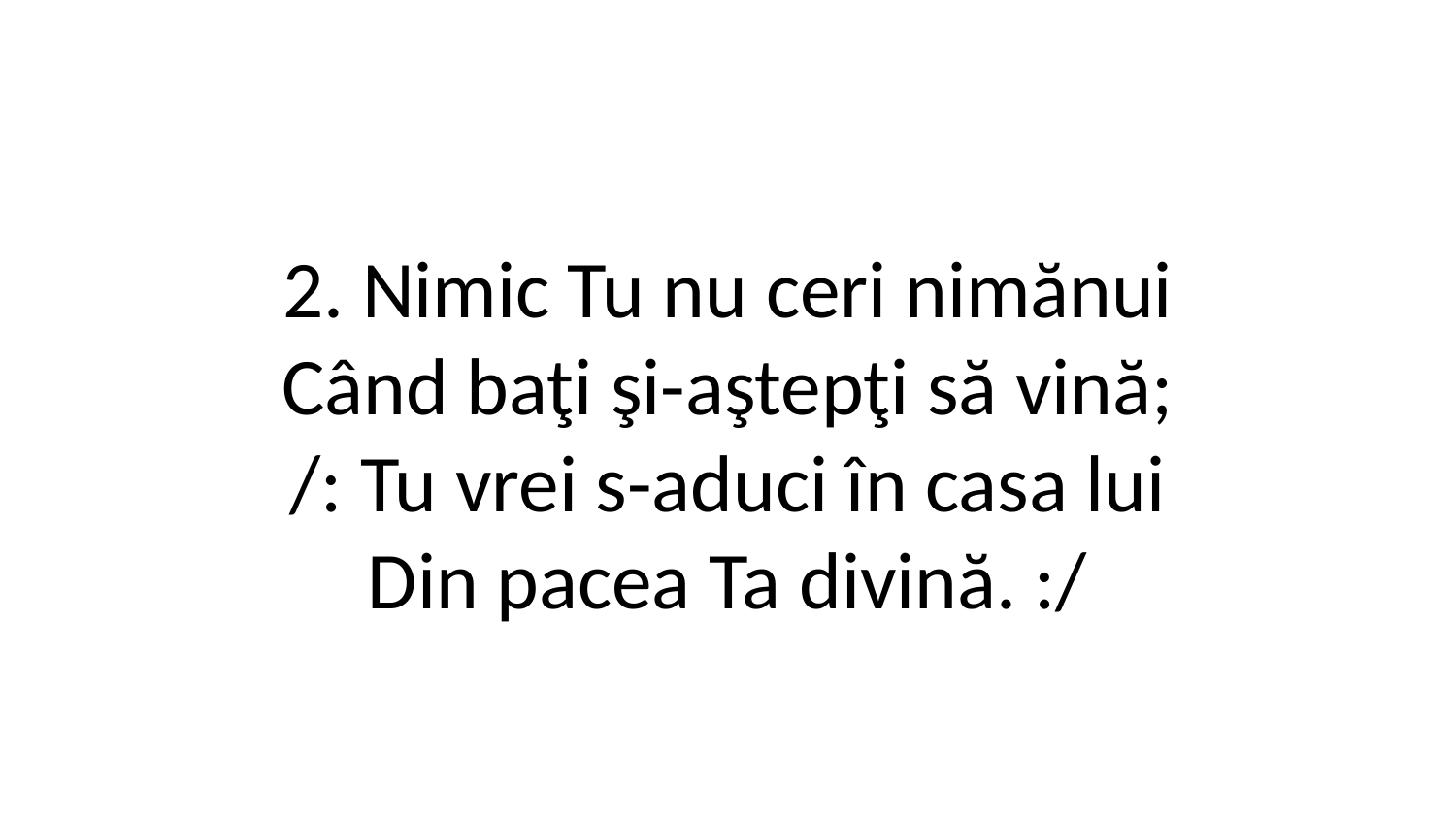

2. Nimic Tu nu ceri nimănui
Când baţi şi-aştepţi să vină;
/: Tu vrei s-aduci în casa lui
Din pacea Ta divină. :/